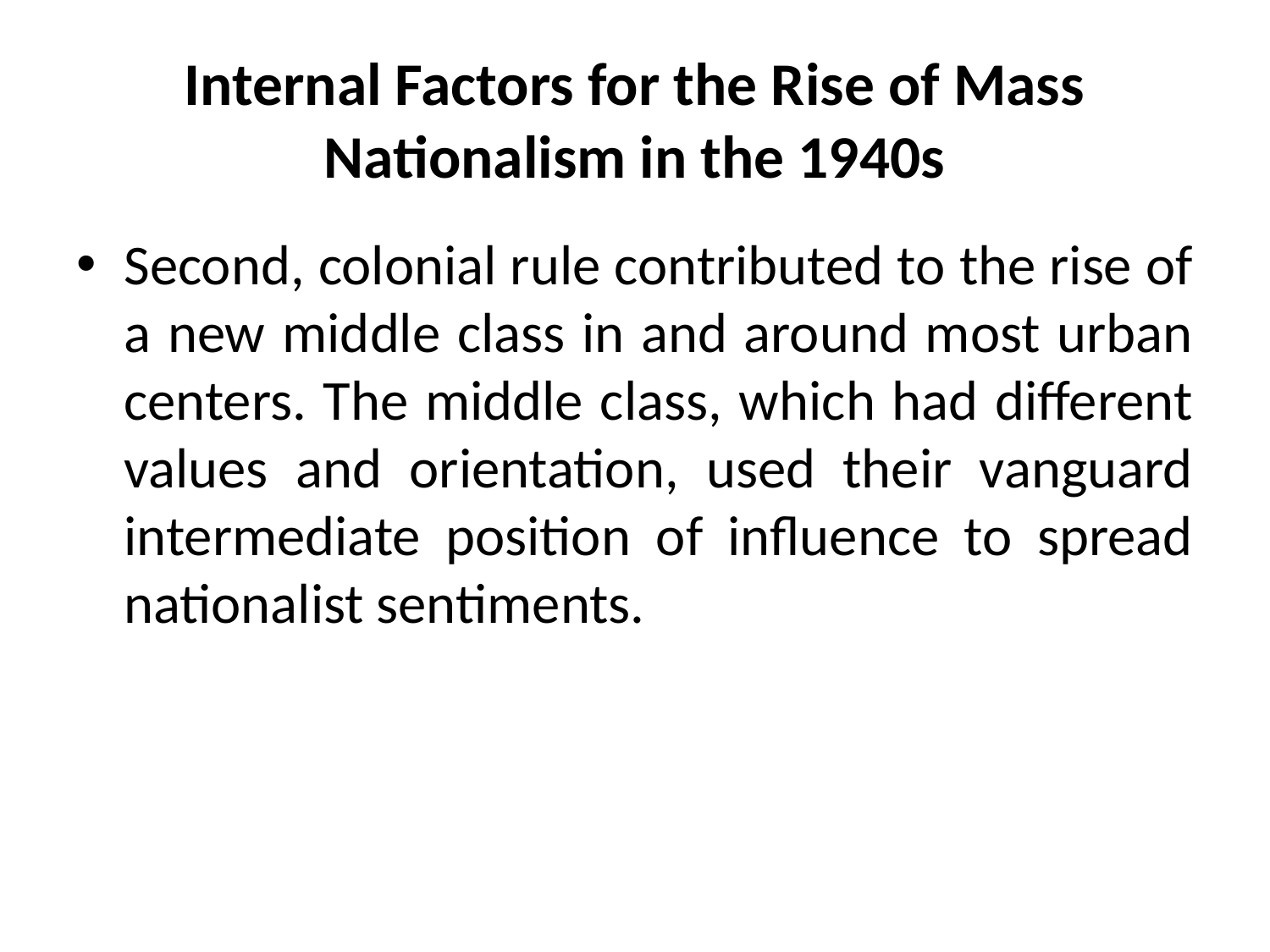

# Internal Factors for the Rise of Mass Nationalism in the 1940s
Second, colonial rule contributed to the rise of a new middle class in and around most urban centers. The middle class, which had different values and orientation, used their vanguard intermediate position of influence to spread nationalist sentiments.